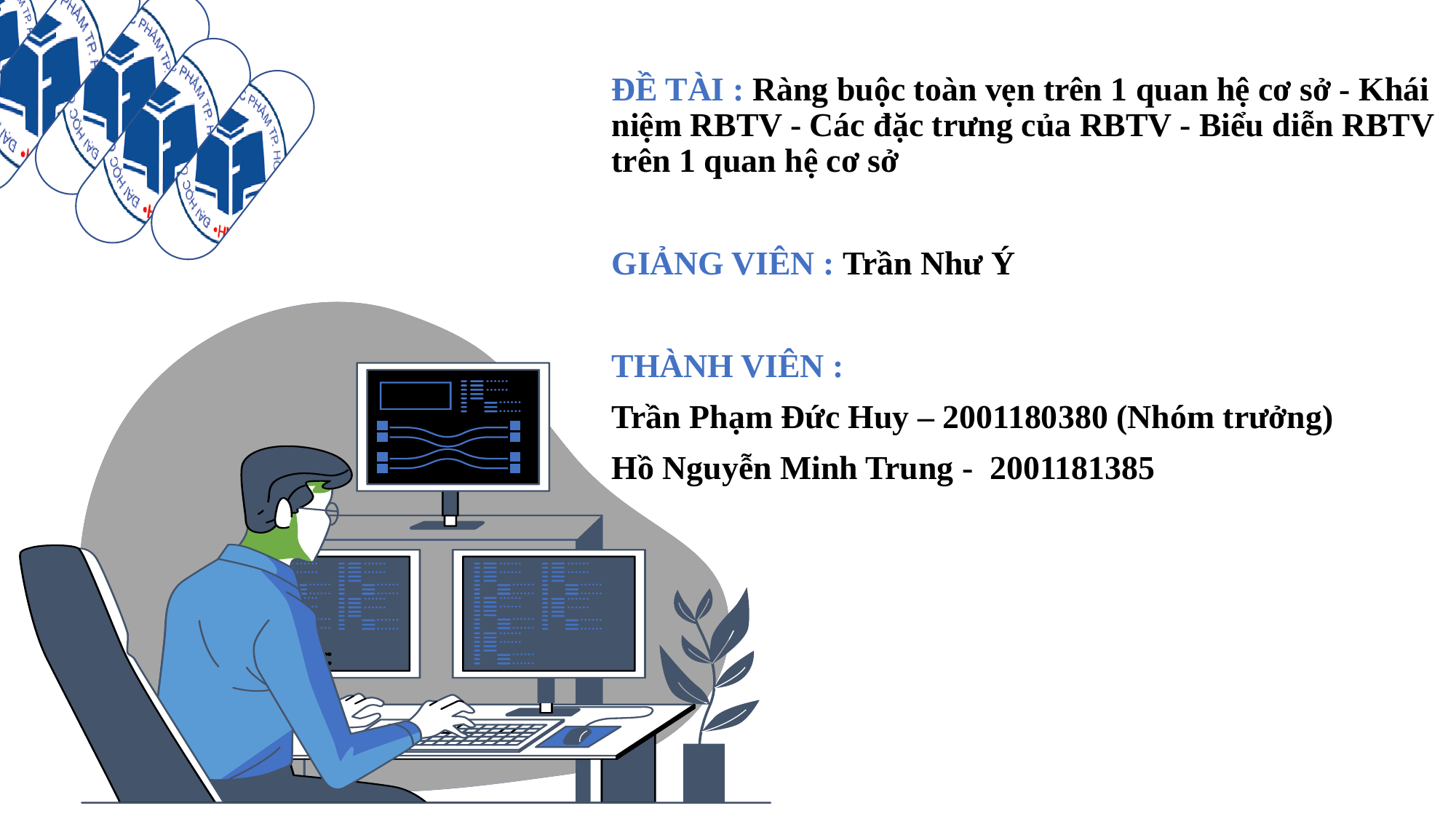

ĐỀ TÀI : Ràng buộc toàn vẹn trên 1 quan hệ cơ sở - Khái niệm RBTV - Các đặc trưng của RBTV - Biểu diễn RBTV trên 1 quan hệ cơ sở

GIẢNG VIÊN : Trần Như Ý

THÀNH VIÊN :
Trần Phạm Đức Huy – 2001180380 (Nhóm trưởng)
Hồ Nguyễn Minh Trung -  2001181385